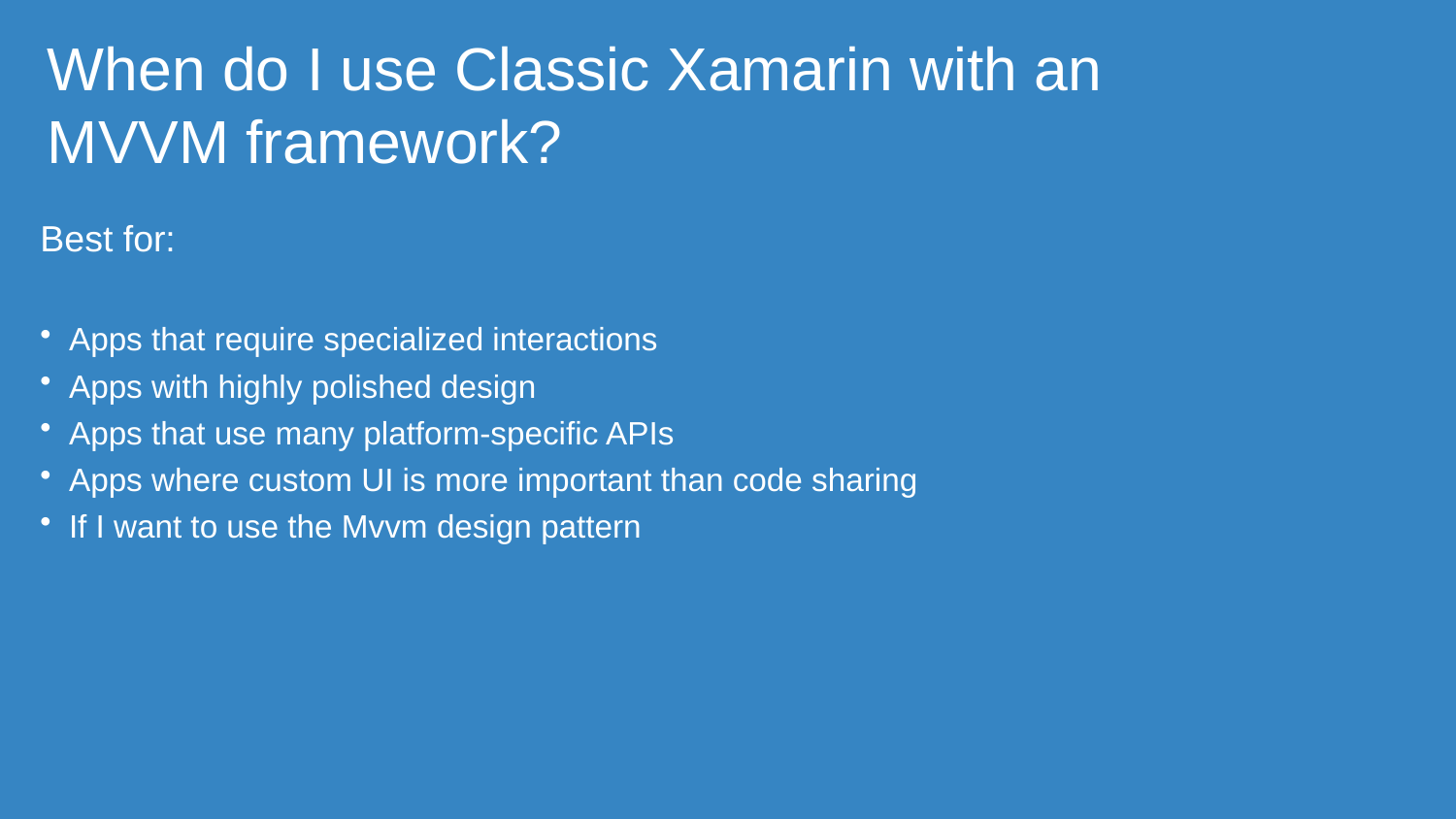

# When do I use Classic Xamarin with an MVVM framework?
Best for:

Apps that require specialized interactions
Apps with highly polished design
Apps that use many platform-specific APIs
Apps where custom UI is more important than code sharing
If I want to use the Mvvm design pattern